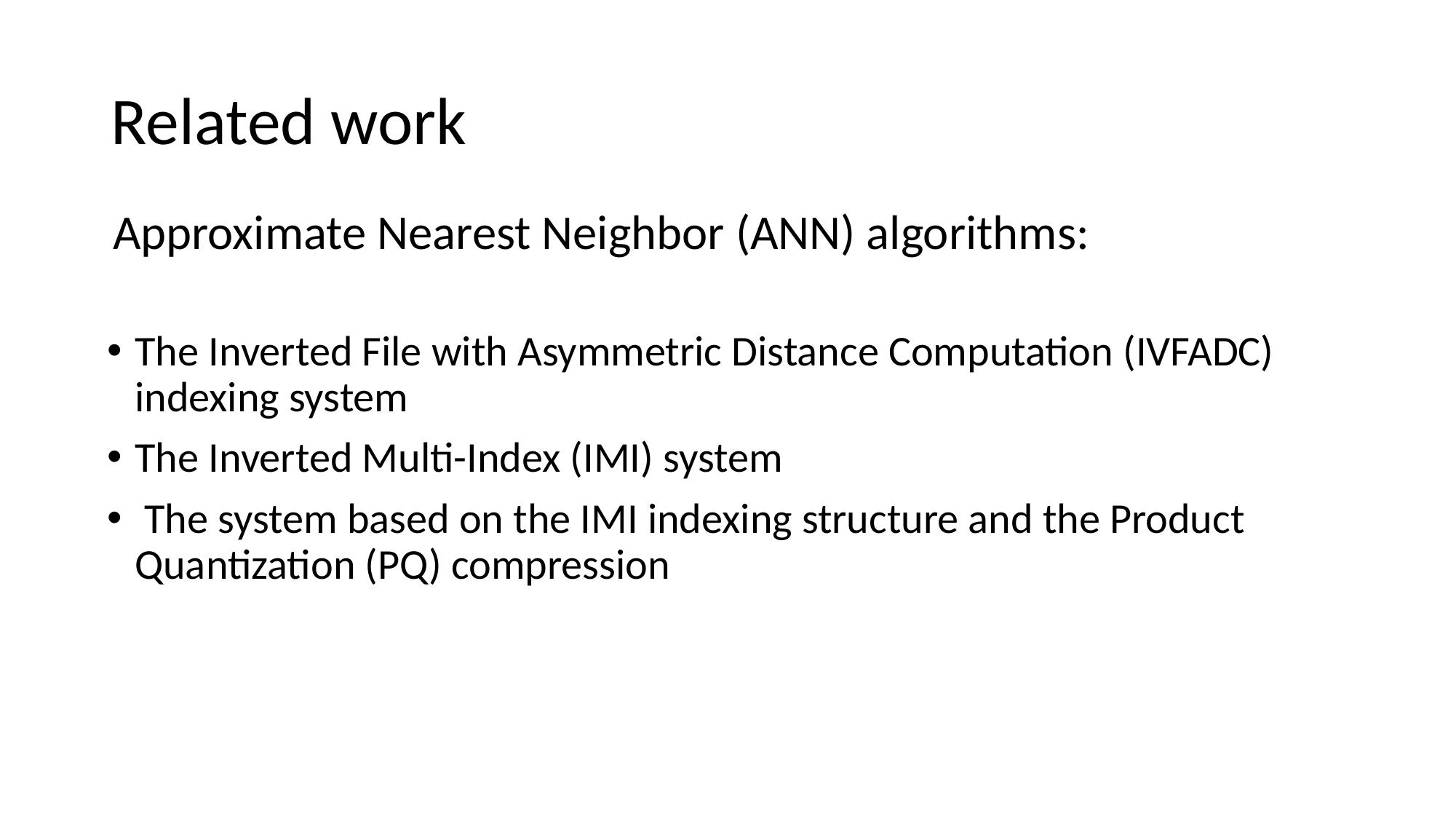

# Related work
Approximate Nearest Neighbor (ANN) algorithms:
The Inverted File with Asymmetric Distance Computation (IVFADC) indexing system
The Inverted Multi-Index (IMI) system
 The system based on the IMI indexing structure and the Product Quantization (PQ) compression